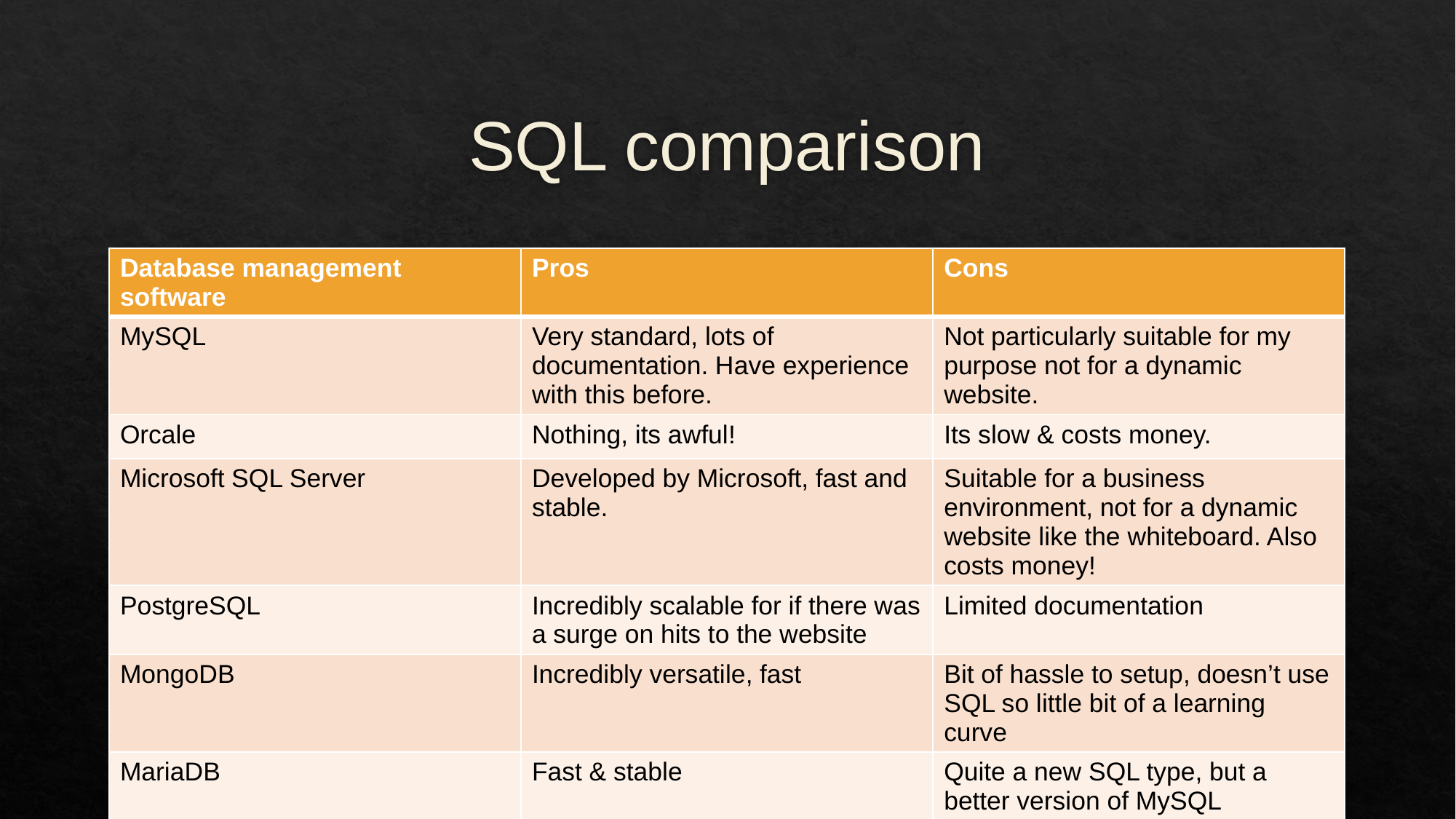

# SQL comparison
| Database management software | Pros | Cons |
| --- | --- | --- |
| MySQL | Very standard, lots of documentation. Have experience with this before. | Not particularly suitable for my purpose not for a dynamic website. |
| Orcale | Nothing, its awful! | Its slow & costs money. |
| Microsoft SQL Server | Developed by Microsoft, fast and stable. | Suitable for a business environment, not for a dynamic website like the whiteboard. Also costs money! |
| PostgreSQL | Incredibly scalable for if there was a surge on hits to the website | Limited documentation |
| MongoDB | Incredibly versatile, fast | Bit of hassle to setup, doesn’t use SQL so little bit of a learning curve |
| MariaDB | Fast & stable | Quite a new SQL type, but a better version of MySQL essentially. |